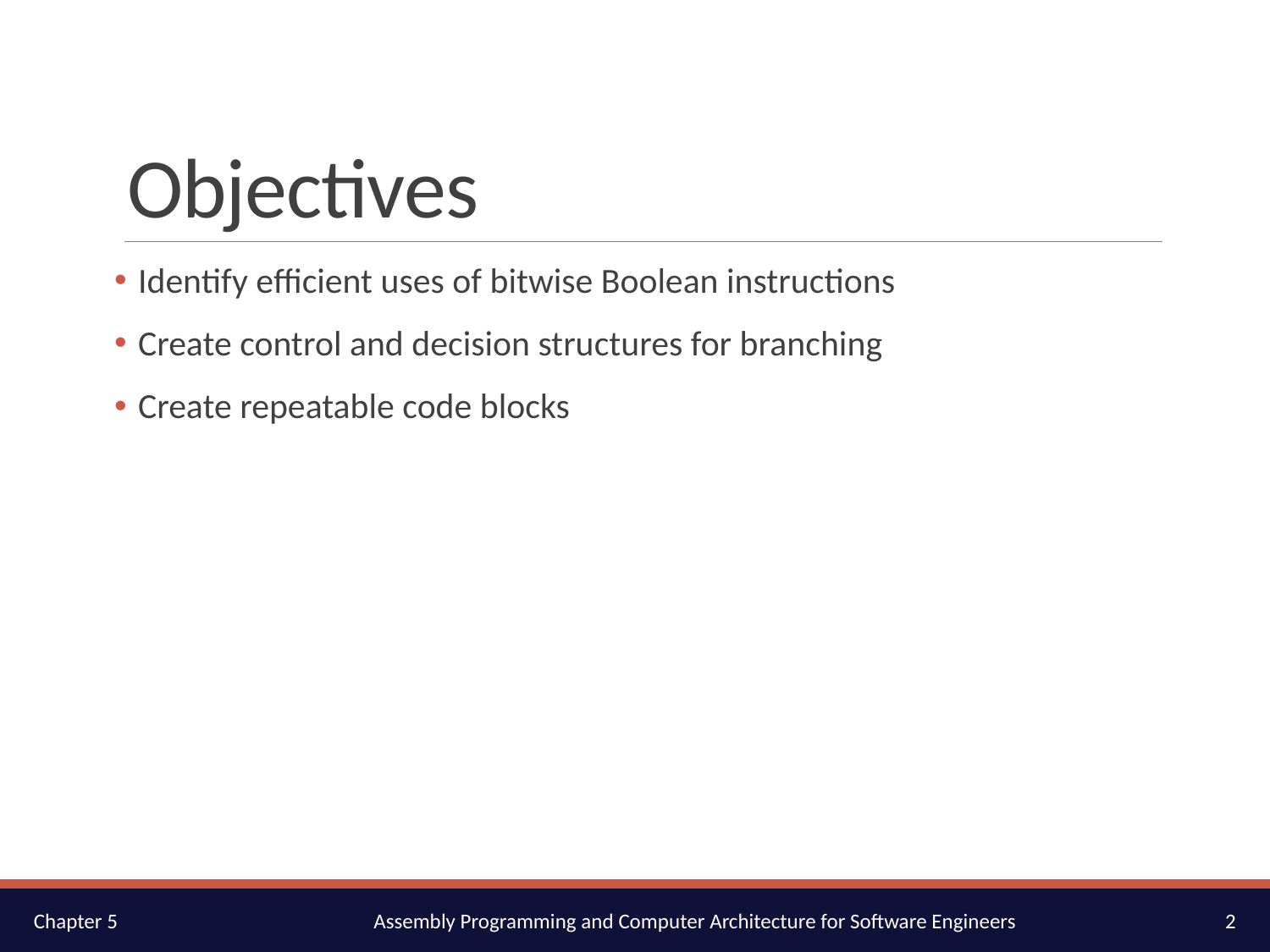

# Objectives
Identify efficient uses of bitwise Boolean instructions
Create control and decision structures for branching
Create repeatable code blocks
2
Chapter 5
Assembly Programming and Computer Architecture for Software Engineers